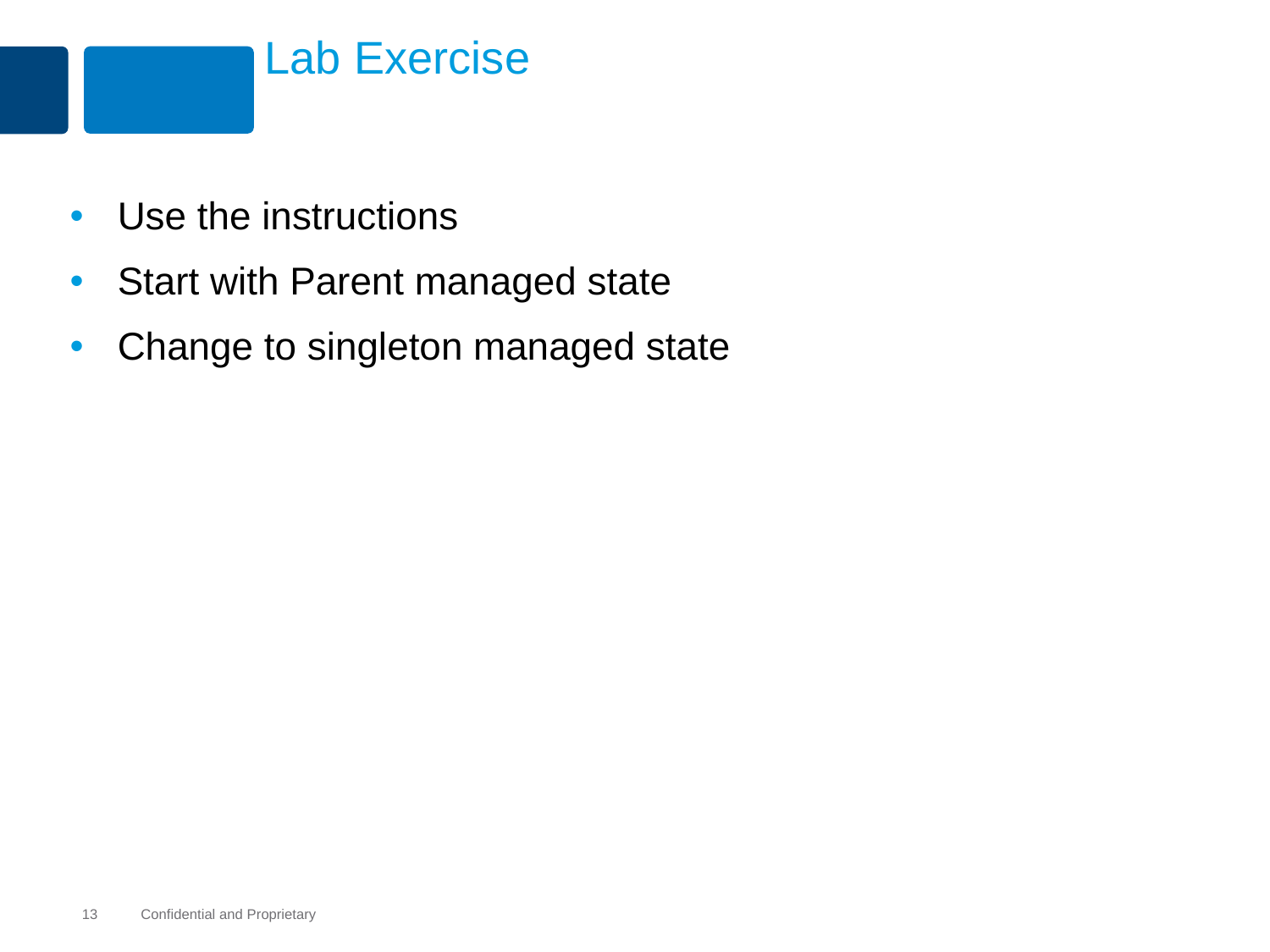

# Lab Exercise
Use the instructions
Start with Parent managed state
Change to singleton managed state